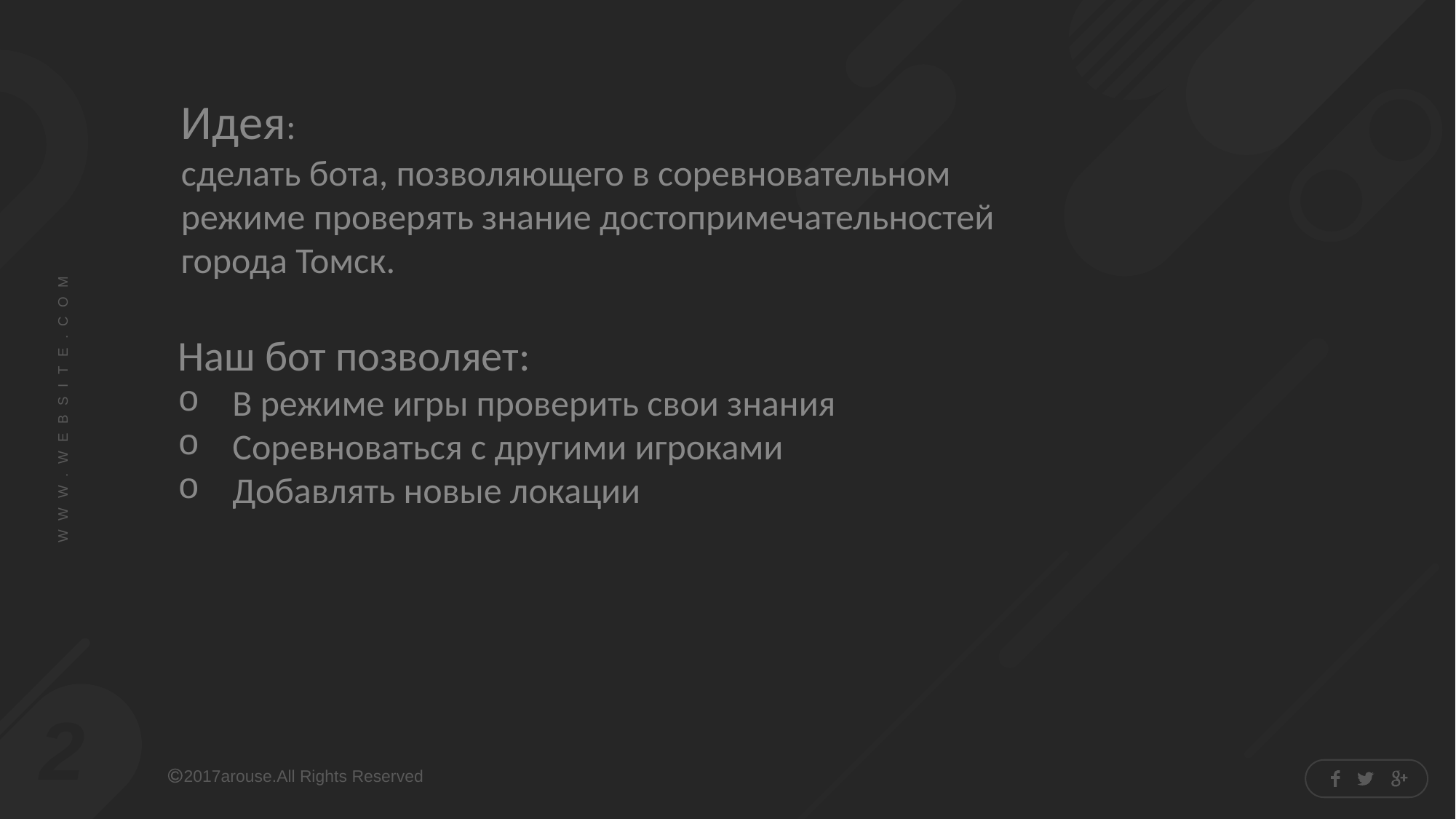

Идея:
сделать бота, позволяющего в соревновательном режиме проверять знание достопримечательностей города Томск.
Наш бот позволяет:
В режиме игры проверить свои знания
Соревноваться с другими игроками
Добавлять новые локации